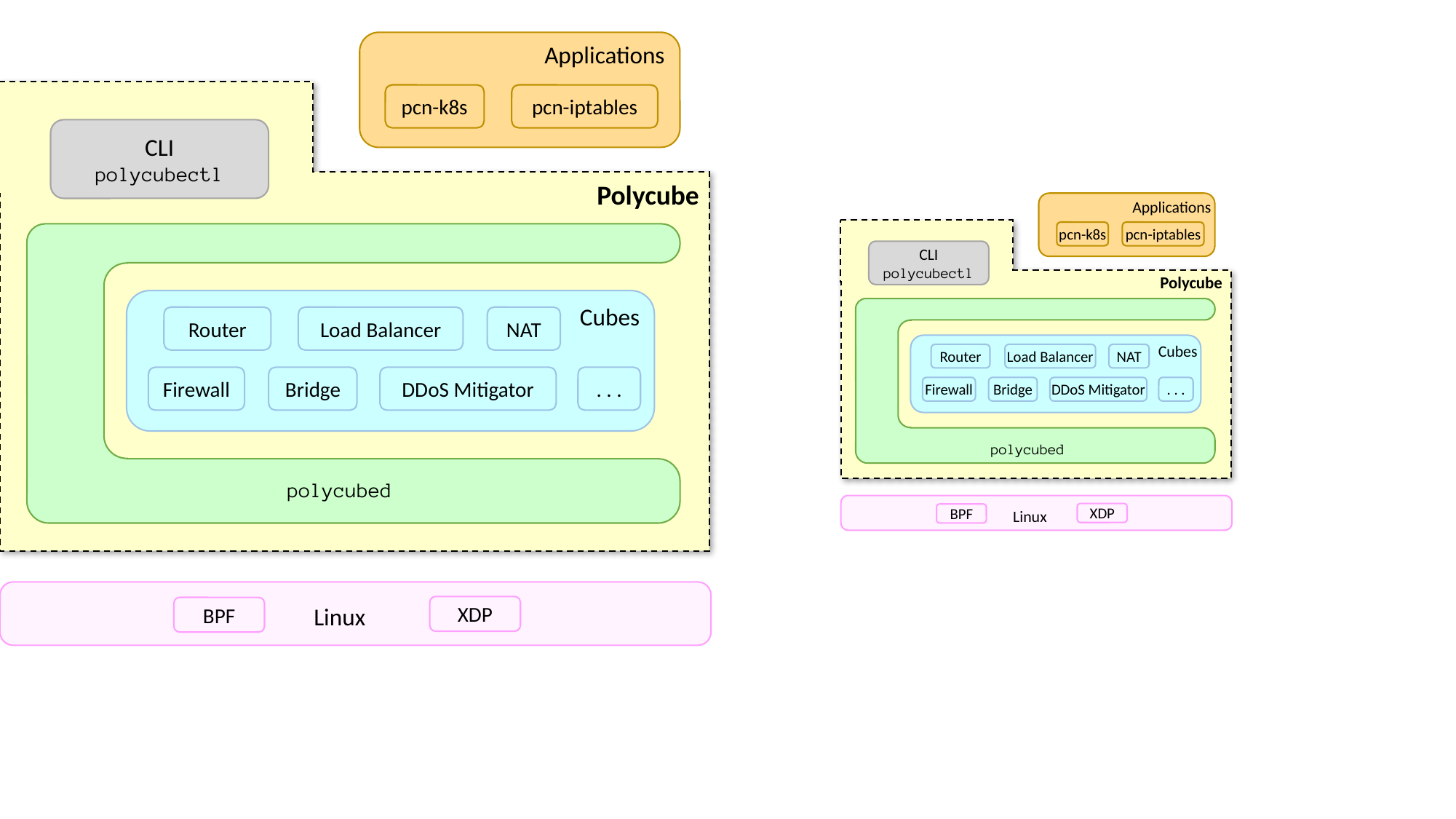

Applications

pcn-k8s
pcn-iptables
CLI
polycubectl
Polycube

Applications

pcn-k8s
pcn-iptables
CLI
polycubectl
Polycube

Cubes
Router
Load Balancer
NAT
Firewall
Bridge
DDoS Mitigator
. . .
polycubed

XDP
BPF
Linux

Cubes
Router
Load Balancer
NAT
Firewall
Bridge
DDoS Mitigator
. . .
polycubed

XDP
BPF
Linux